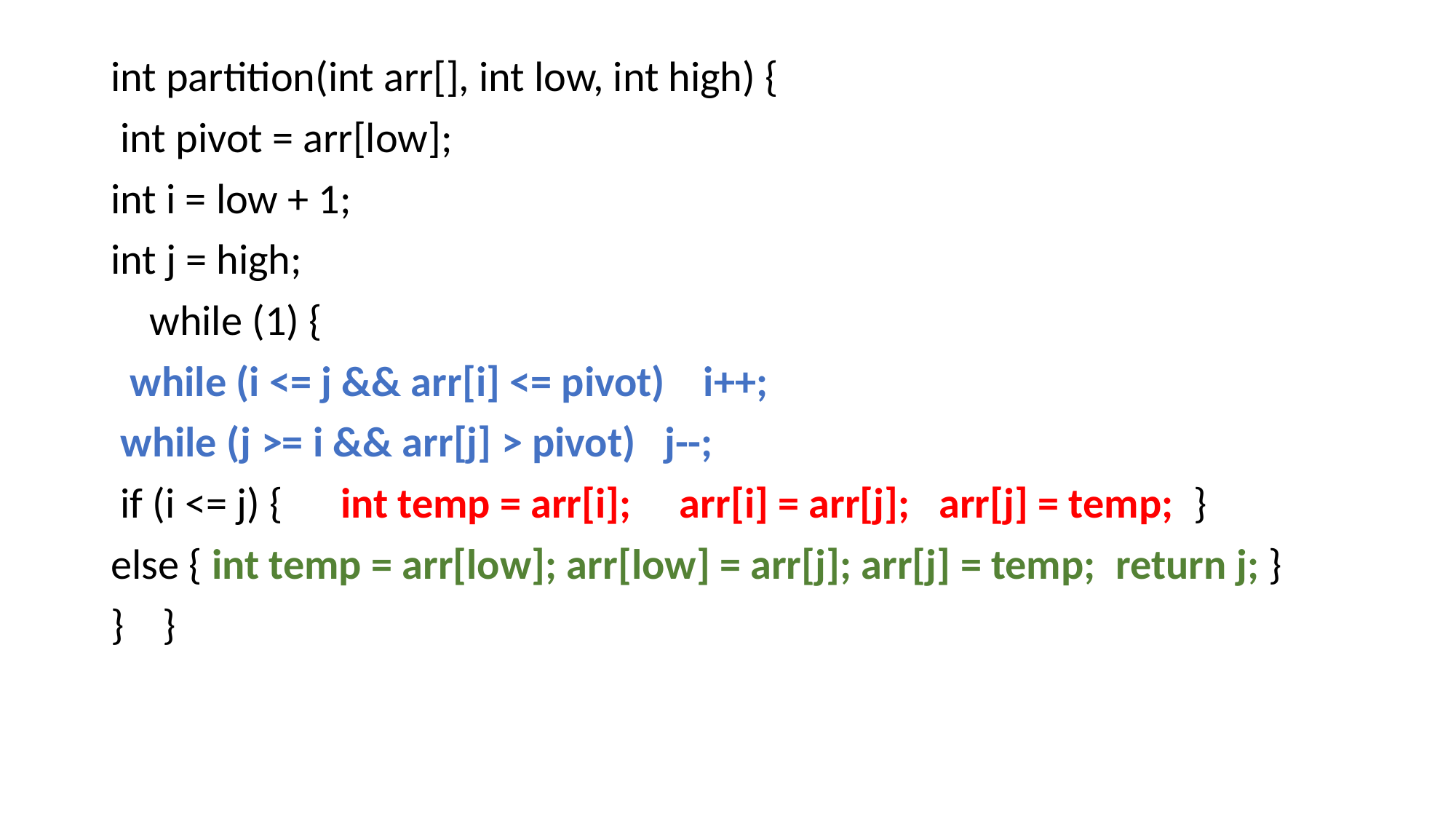

int partition(int arr[], int low, int high) {
 int pivot = arr[low];
int i = low + 1;
int j = high;
    while (1) {
  while (i <= j && arr[i] <= pivot)    i++;
 while (j >= i && arr[j] > pivot)   j--;
 if (i <= j) {      int temp = arr[i];     arr[i] = arr[j];   arr[j] = temp;  }
else { int temp = arr[low]; arr[low] = arr[j]; arr[j] = temp;  return j; }
}    }